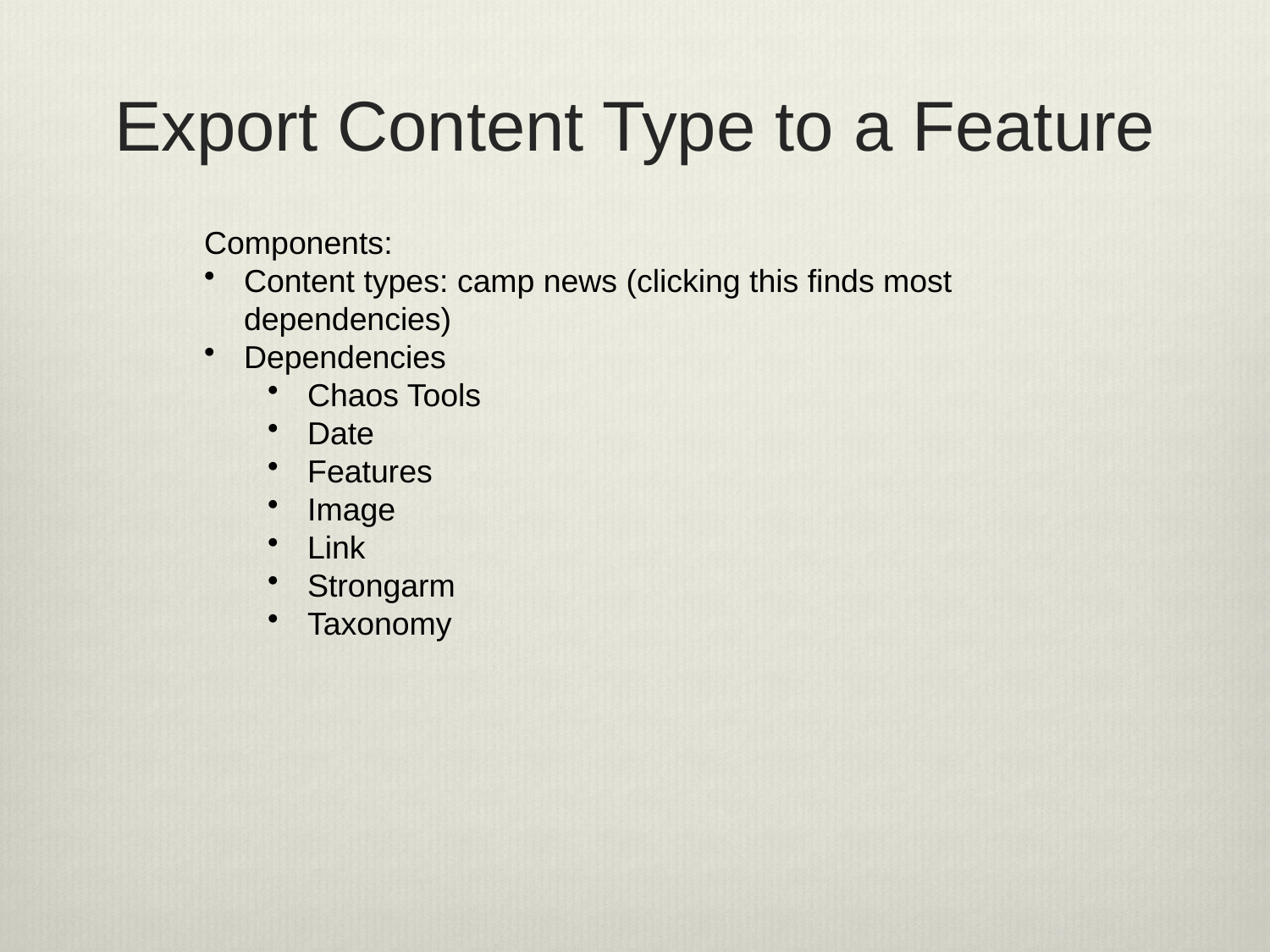

# Export Content Type to a Feature
Components:
Content types: camp news (clicking this finds most dependencies)
Dependencies
Chaos Tools
Date
Features
Image
Link
Strongarm
Taxonomy